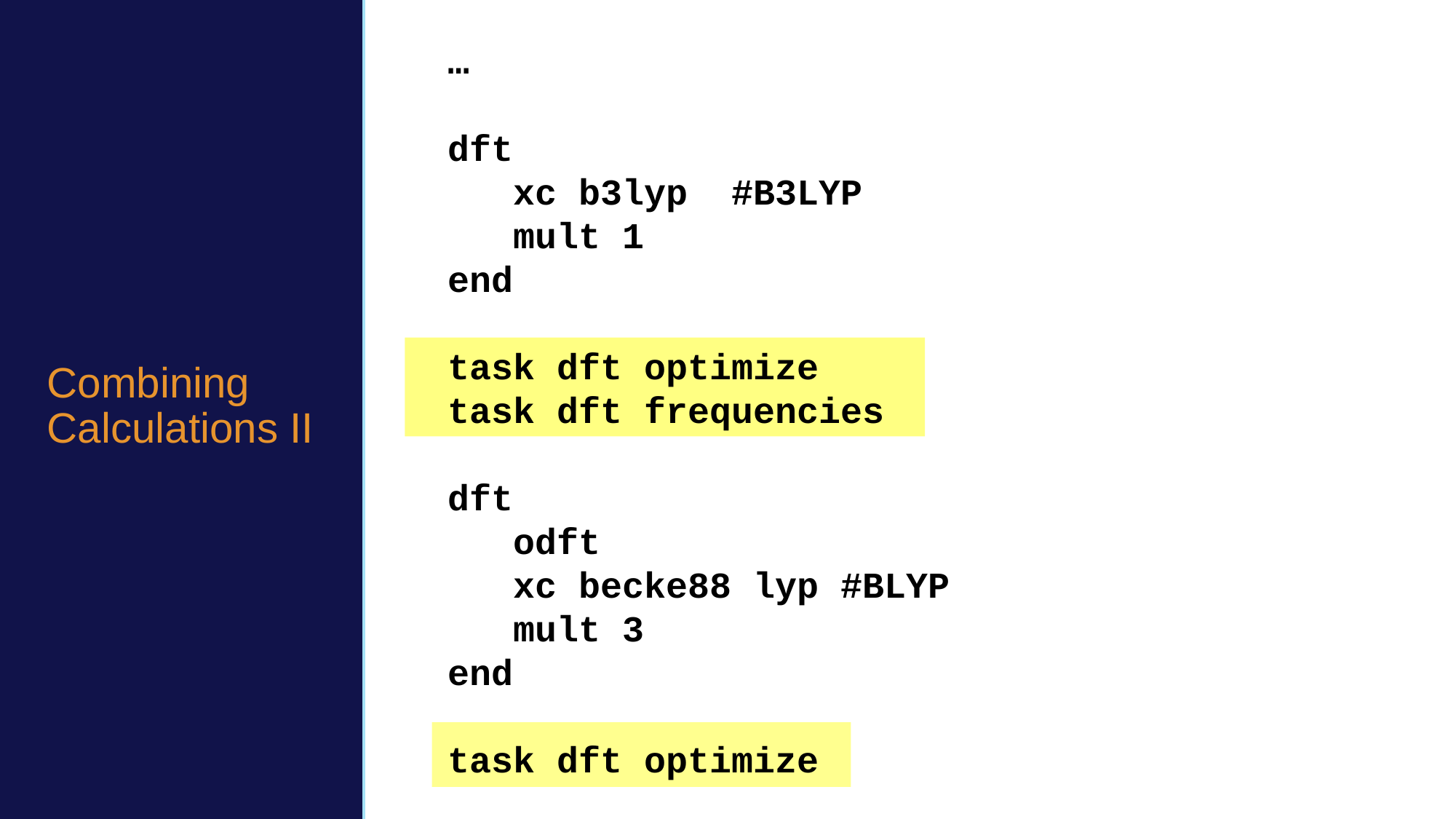

Combining Calculations II
…

dft
   xc b3lyp  #B3LYP
   mult 1
end

task dft optimize
task dft frequencies

dft
   odft
   xc becke88 lyp #BLYP
   mult 3
end

task dft optimize